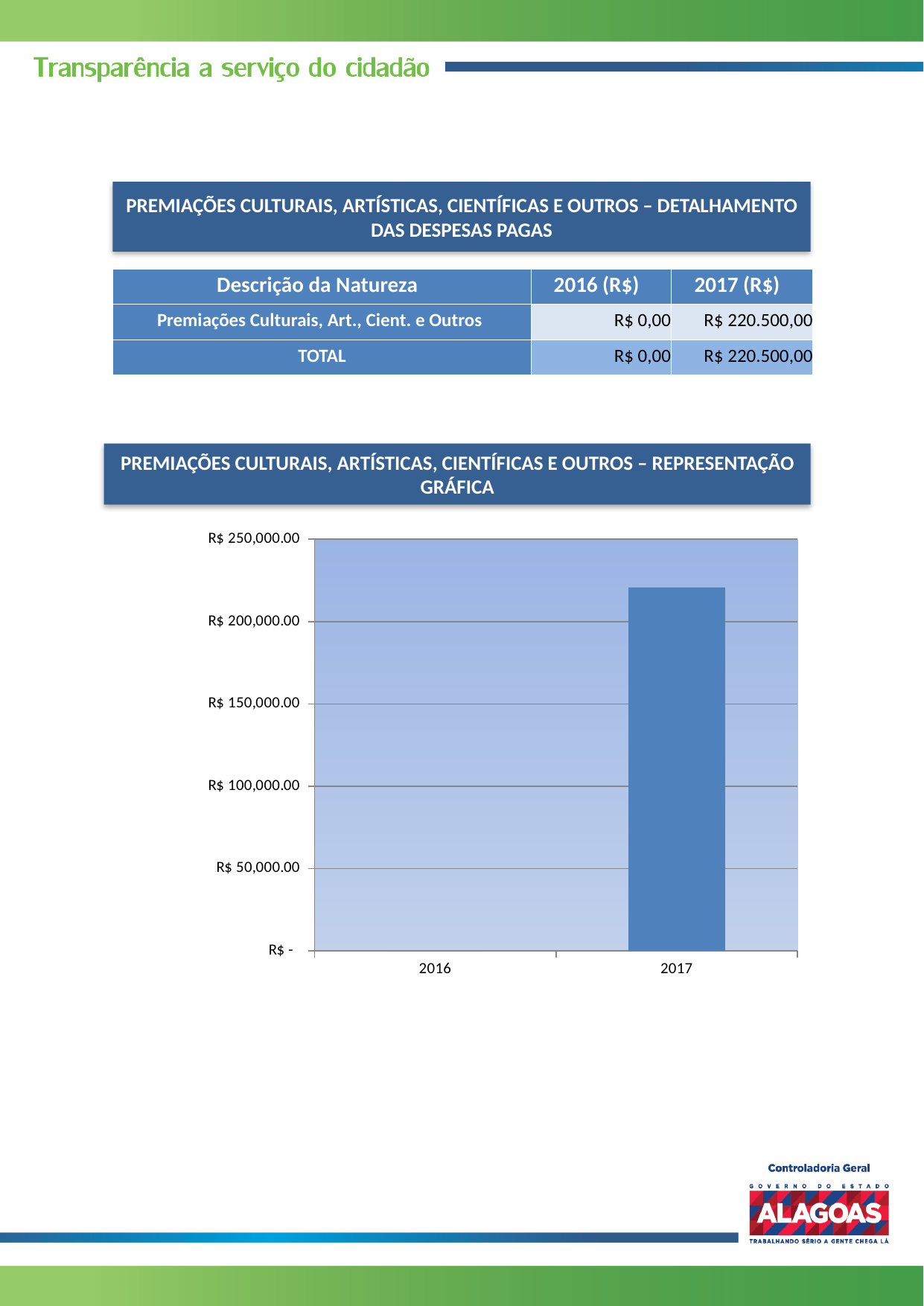

PREMIAÇÕES CULTURAIS, ARTÍSTICAS, CIENTÍFICAS E OUTROS – DETALHAMENTO DAS DESPESAS PAGAS
| Descrição da Natureza | 2016 (R$) | 2017 (R$) |
| --- | --- | --- |
| Premiações Culturais, Art., Cient. e Outros | R$ 0,00 | R$ 220.500,00 |
| TOTAL | R$ 0,00 | R$ 220.500,00 |
PREMIAÇÕES CULTURAIS, ARTÍSTICAS, CIENTÍFICAS E OUTROS – REPRESENTAÇÃO GRÁFICA

### Chart

| Category | Premiações Culturais |
|---|---|
| 2016 | 0.0 |
| 2017 | 220500.0 |